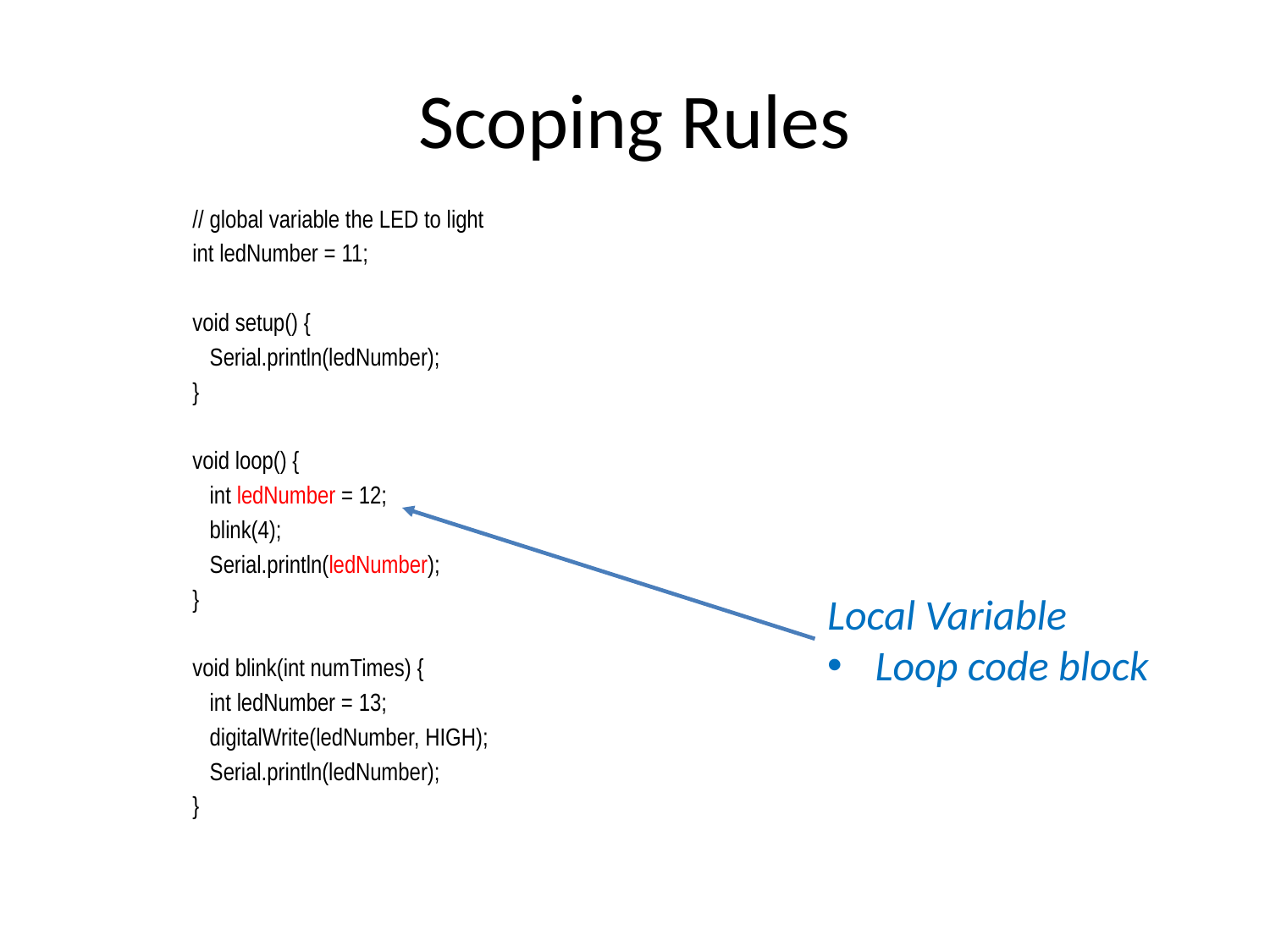

# Scoping Rules
// global variable the LED to light
int ledNumber = 11;

void setup() {
   Serial.println(ledNumber);
}

void loop() {
   int ledNumber = 12;
   blink(4);
   Serial.println(ledNumber);
}

void blink(int numTimes) {
   int ledNumber = 13;
   digitalWrite(ledNumber, HIGH);
   Serial.println(ledNumber);
}

Local Variable
Loop code block